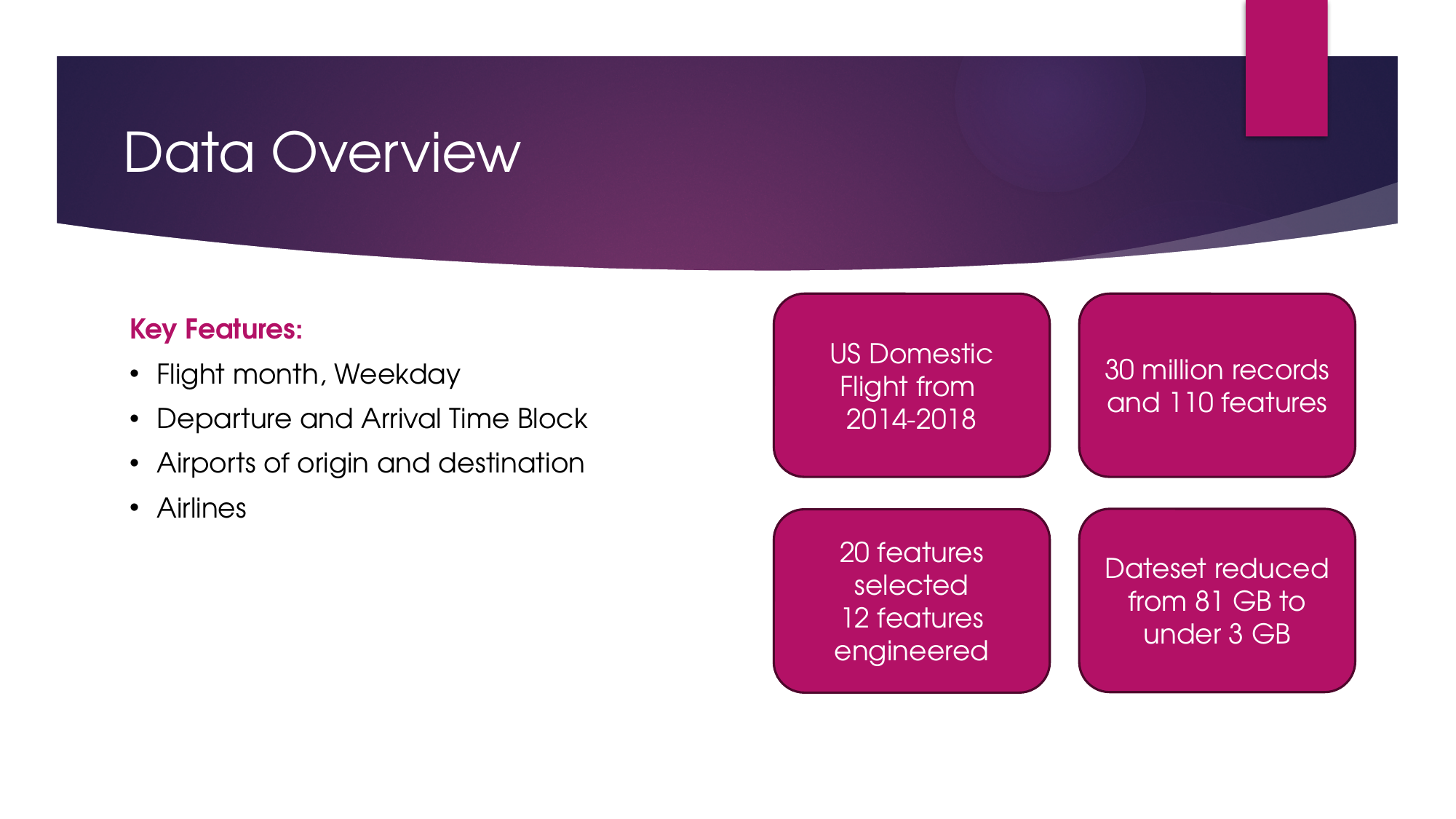

# Data Overview
US Domestic Flight from
2014-2018
30 million records and 110 features
Key Features:
Flight month, Weekday
Departure and Arrival Time Block
Airports of origin and destination
Airlines
Dateset reduced from 81 GB to under 3 GB
20 features selected
12 features engineered